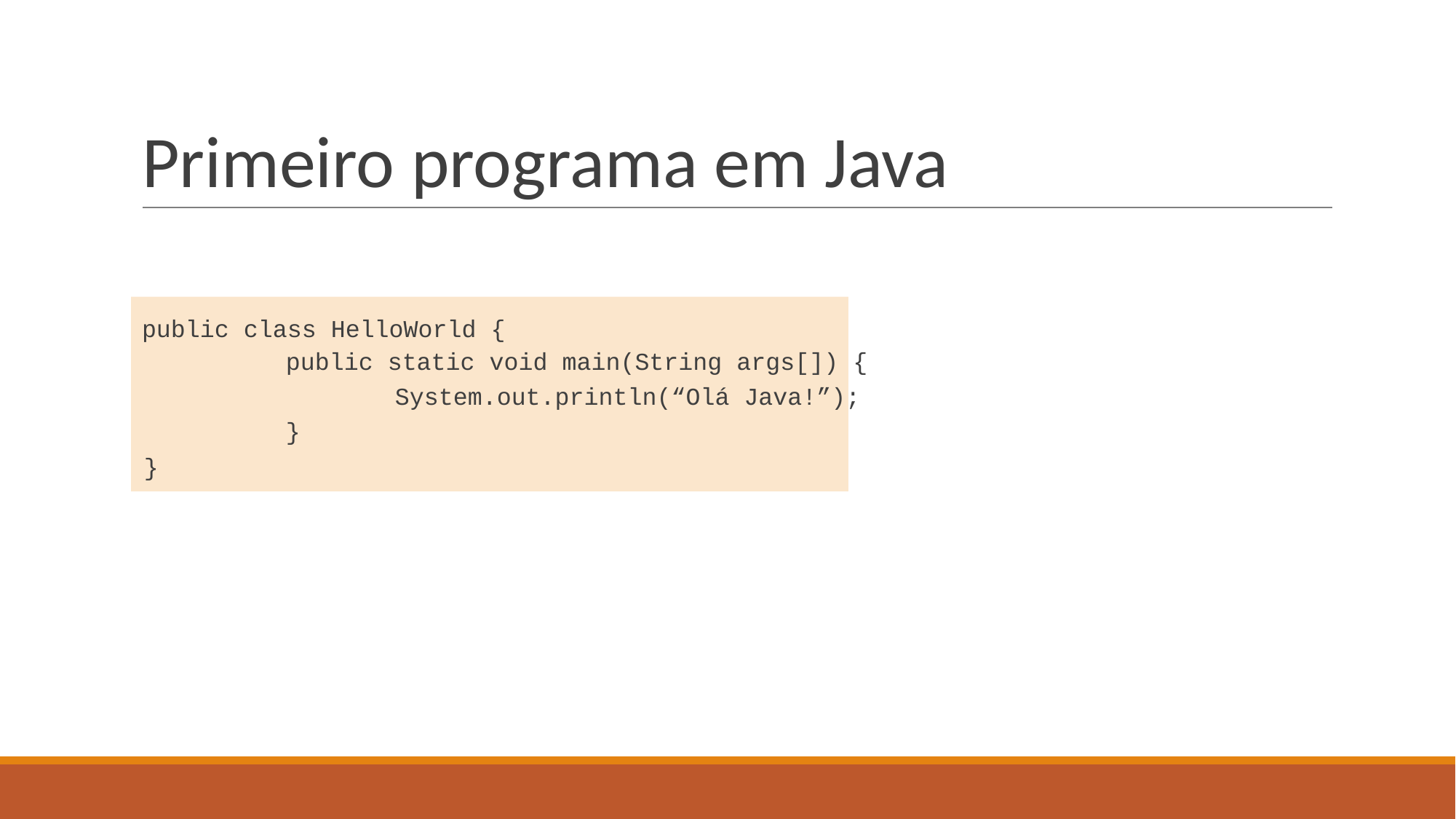

# Primeiro programa em Java

public class HelloWorld {
	public static void main(String args[]) {
		System.out.println(“Olá Java!”);
	}
}